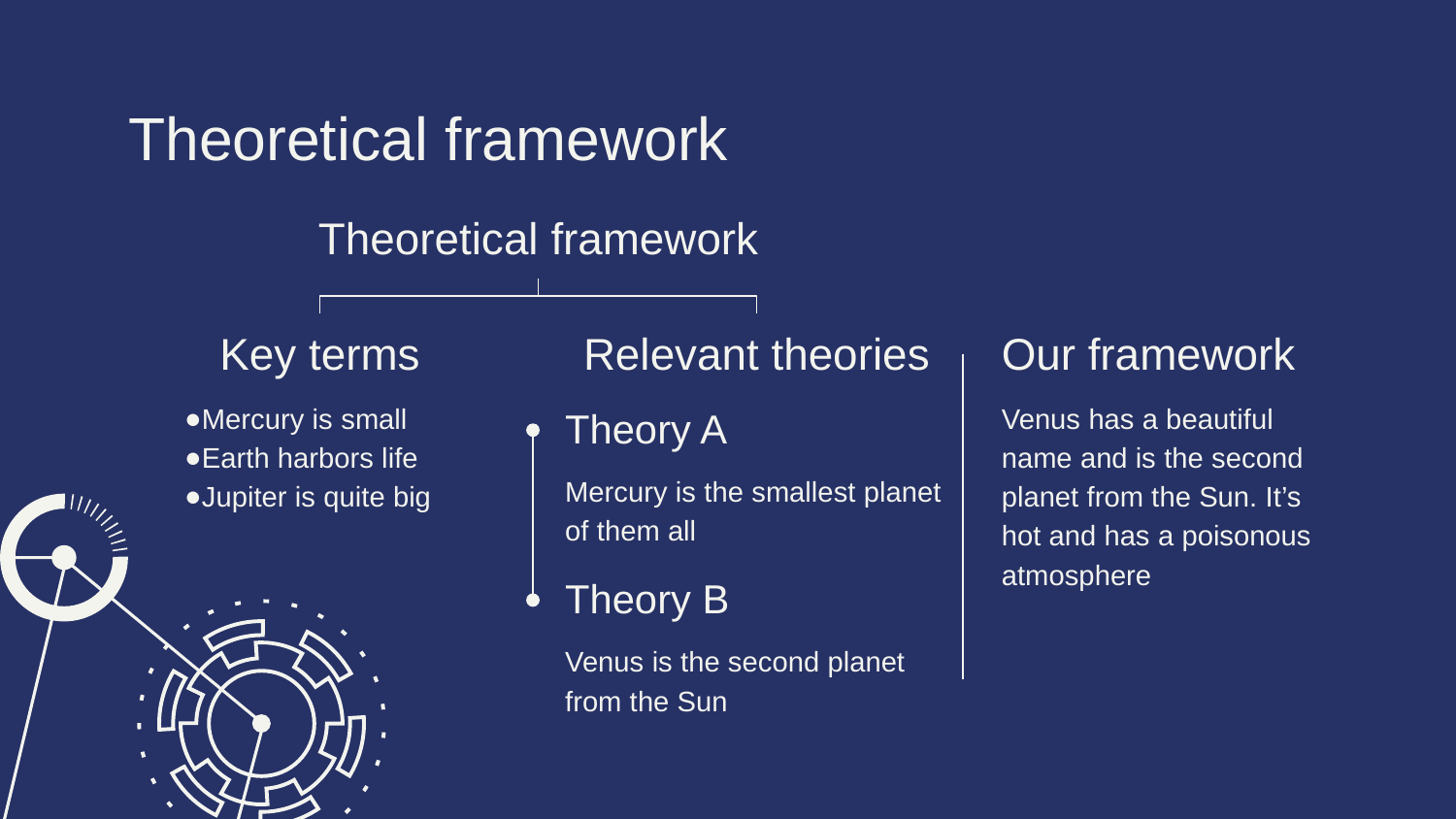

# Theoretical framework
Theoretical framework
Key terms
Relevant theories
Our framework
Mercury is small
Earth harbors life
Jupiter is quite big
Venus has a beautiful name and is the second planet from the Sun. It’s hot and has a poisonous atmosphere
Theory A

Mercury is the smallest planet of them all

Theory B

Venus is the second planet from the Sun